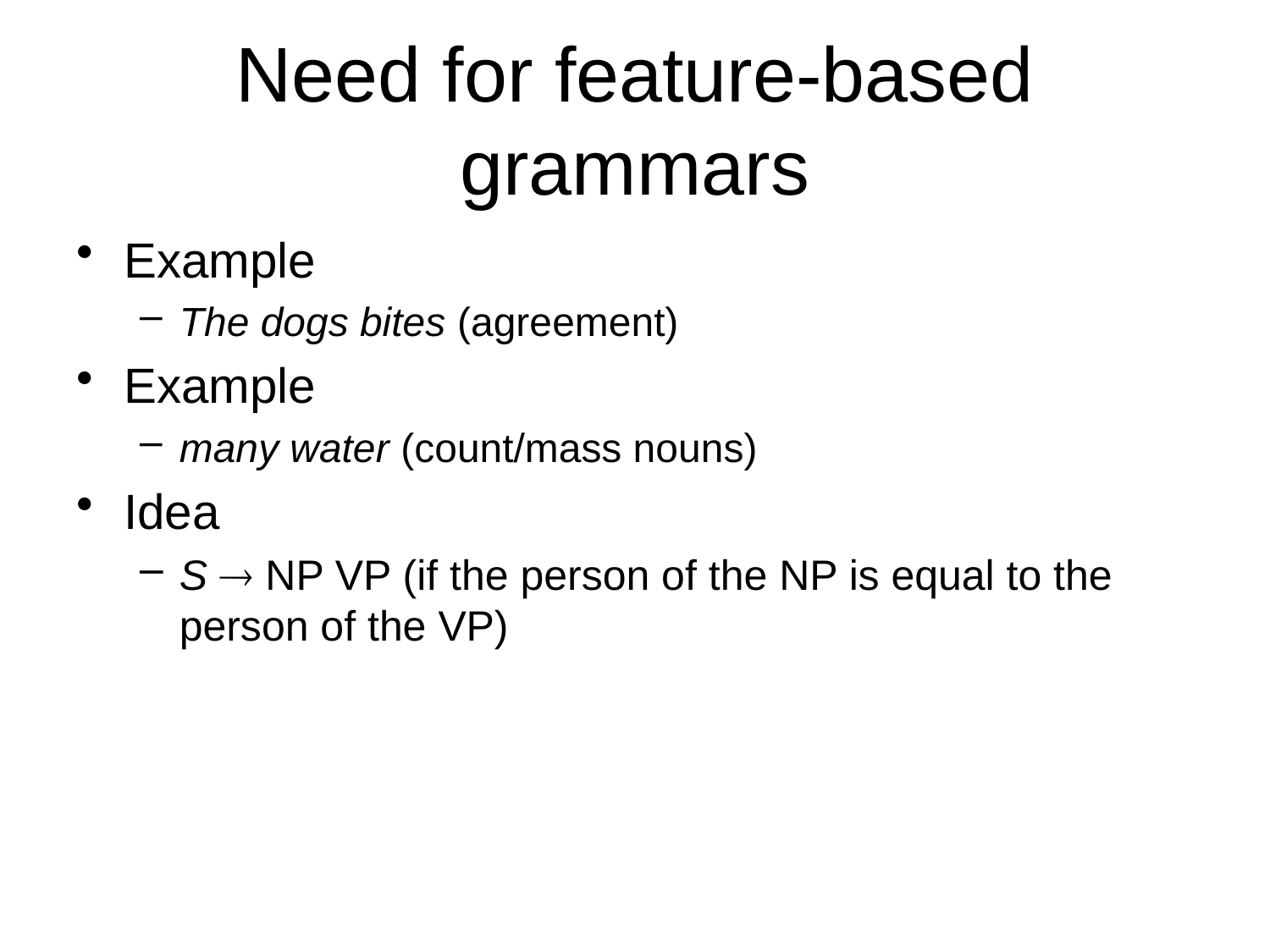

# Need for feature-based grammars
Example
The dogs bites (agreement)
Example
many water (count/mass nouns)
Idea
S → NP VP (if the person of the NP is equal to the person of the VP)